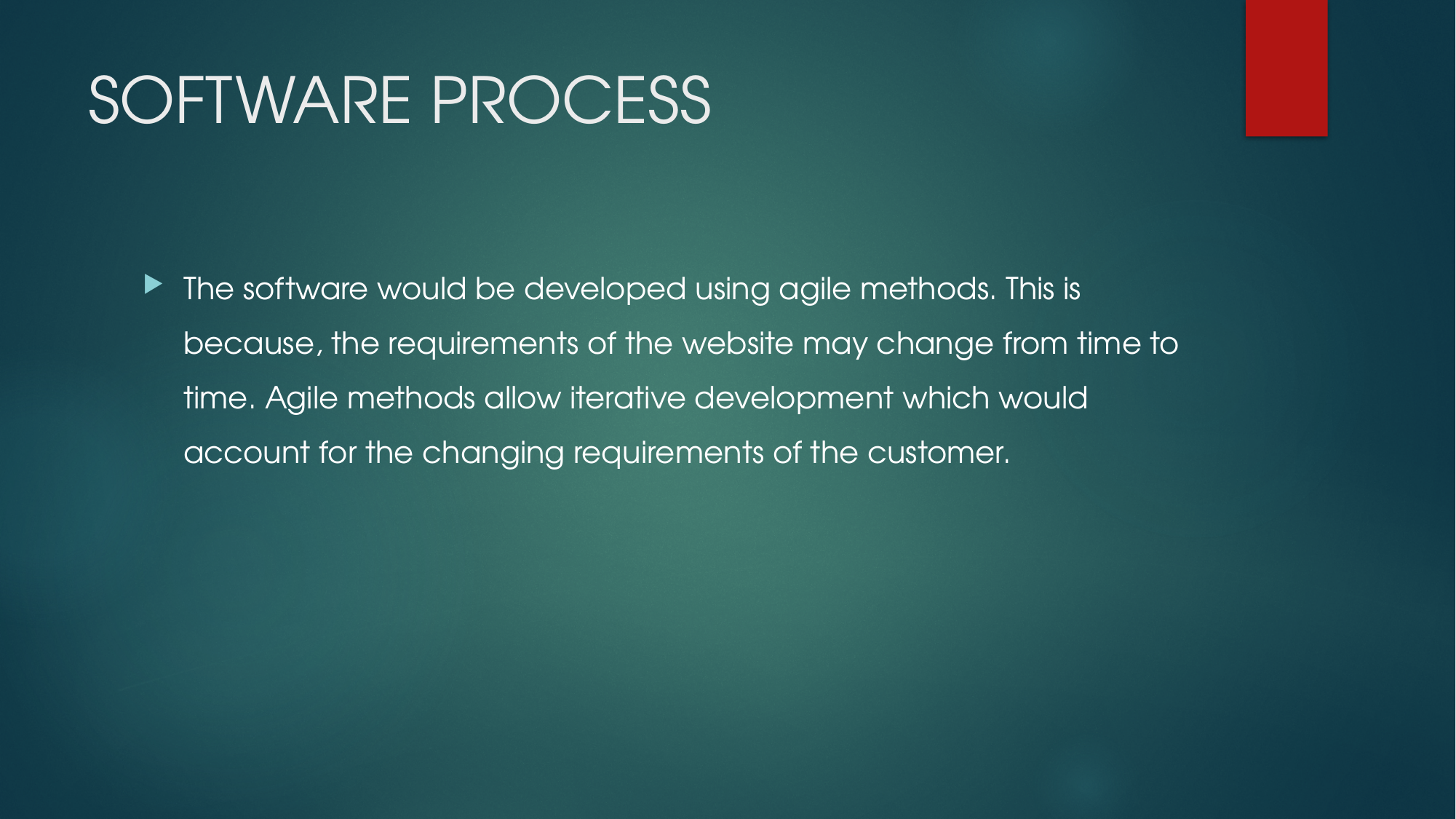

# SOFTWARE PROCESS
The software would be developed using agile methods. This is because, the requirements of the website may change from time to time. Agile methods allow iterative development which would account for the changing requirements of the customer.